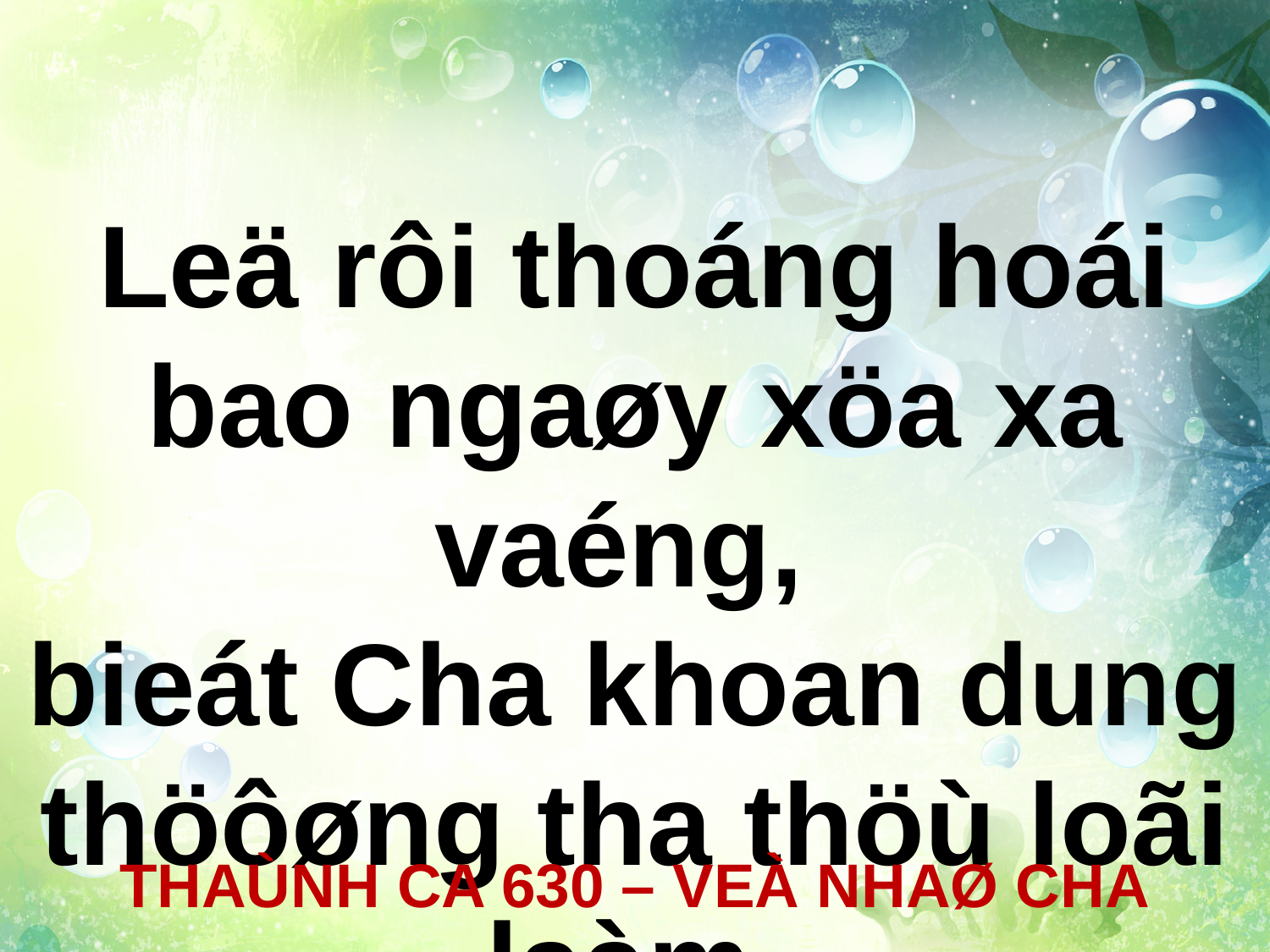

Leä rôi thoáng hoái bao ngaøy xöa xa vaéng,
bieát Cha khoan dung thöôøng tha thöù loãi laàm.
THAÙNH CA 630 – VEÀ NHAØ CHA